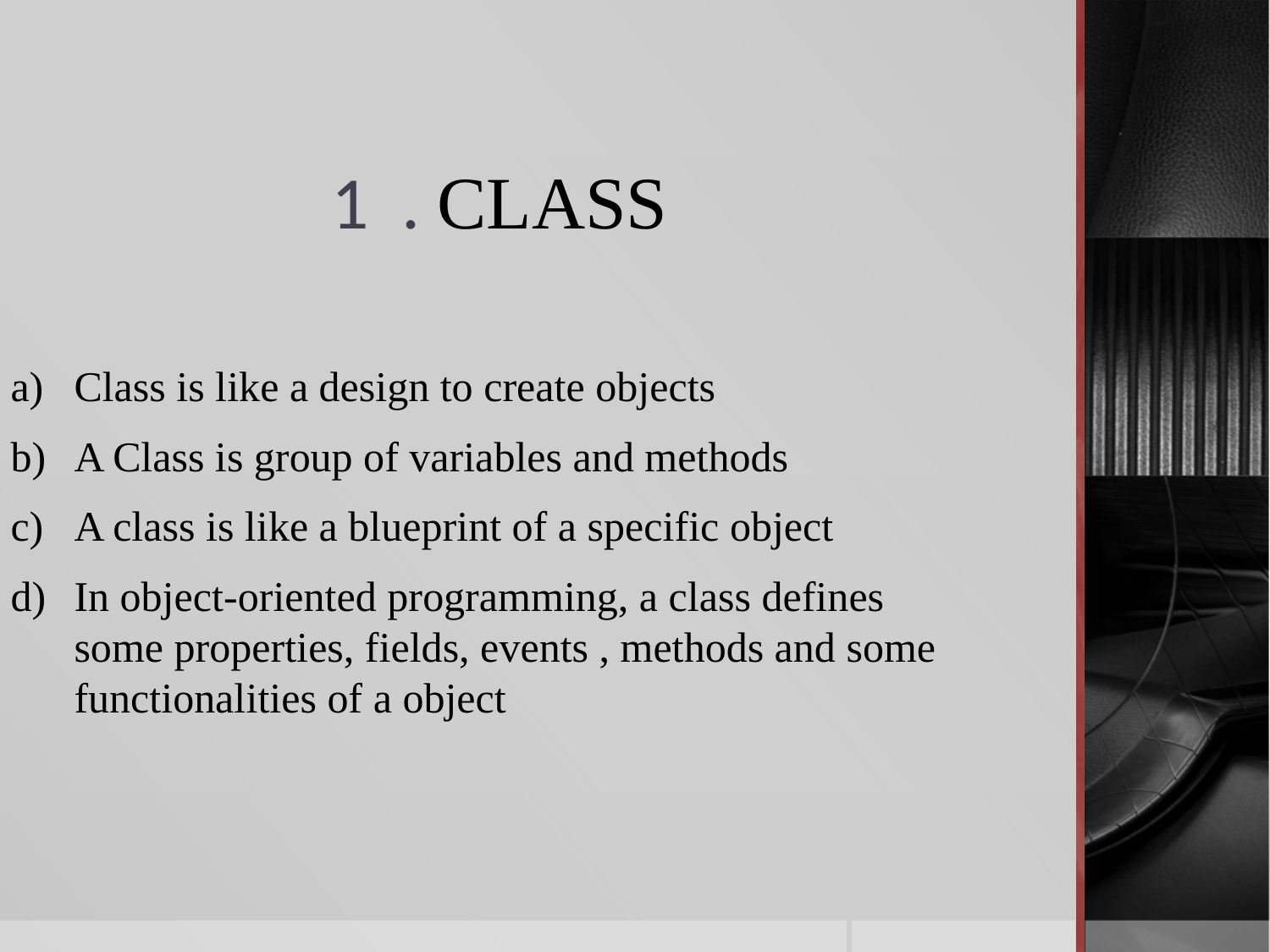

# 1  . CLASS
Class is like a design to create objects
A Class is group of variables and methods
A class is like a blueprint of a specific object
In object-oriented programming, a class defines some properties, fields, events , methods and some functionalities of a object